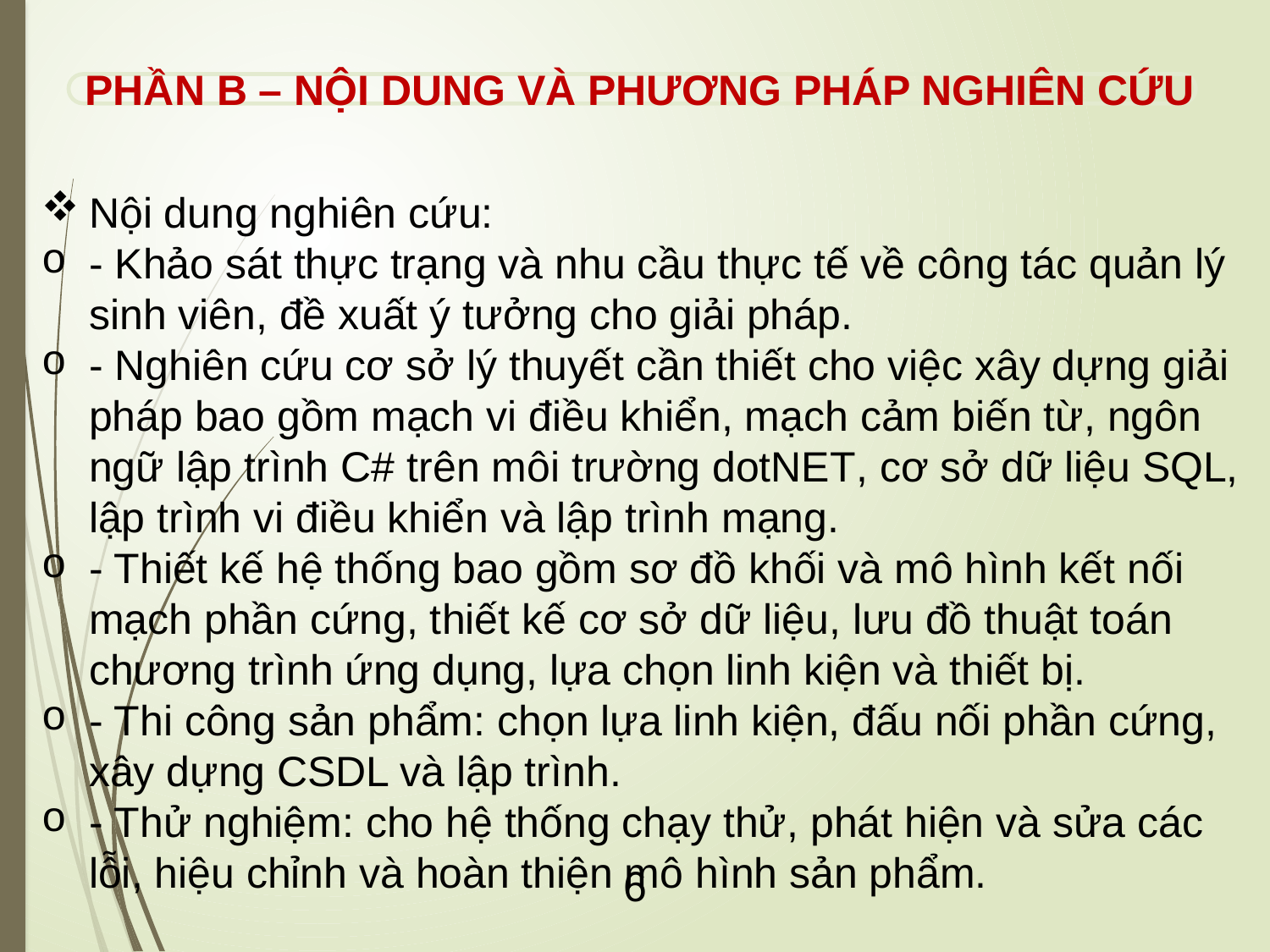

PHẦN B – NỘI DUNG VÀ PHƯƠNG PHÁP NGHIÊN CỨU

Nội dung nghiên cứu:
- Khảo sát thực trạng và nhu cầu thực tế về công tác quản lý sinh viên, đề xuất ý tưởng cho giải pháp.
- Nghiên cứu cơ sở lý thuyết cần thiết cho việc xây dựng giải pháp bao gồm mạch vi điều khiển, mạch cảm biến từ, ngôn ngữ lập trình C# trên môi trường dotNET, cơ sở dữ liệu SQL, lập trình vi điều khiển và lập trình mạng.
- Thiết kế hệ thống bao gồm sơ đồ khối và mô hình kết nối mạch phần cứng, thiết kế cơ sở dữ liệu, lưu đồ thuật toán chương trình ứng dụng, lựa chọn linh kiện và thiết bị.
- Thi công sản phẩm: chọn lựa linh kiện, đấu nối phần cứng, xây dựng CSDL và lập trình.
- Thử nghiệm: cho hệ thống chạy thử, phát hiện và sửa các lỗi, hiệu chỉnh và hoàn thiện mô hình sản phẩm.

6